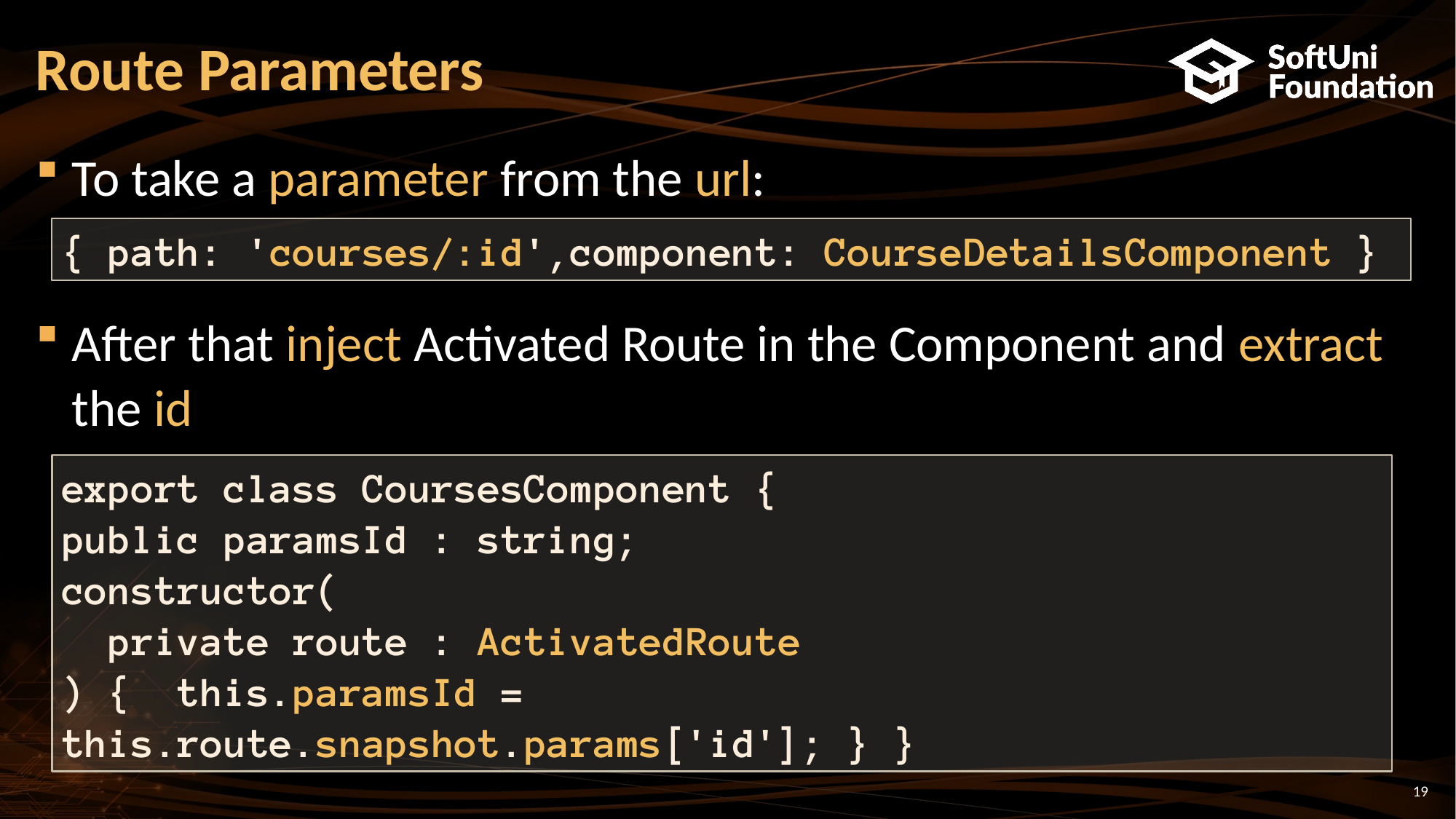

# Route Parameters
To take a parameter from the url:
After that inject Activated Route in the Component and extract the id

{ path: 'courses/:id',component: CourseDetailsComponent }
export class CoursesComponent {
public paramsId : string;
constructor(
  private route : ActivatedRoute
) {  this.paramsId = this.route.snapshot.params['id']; } }
19